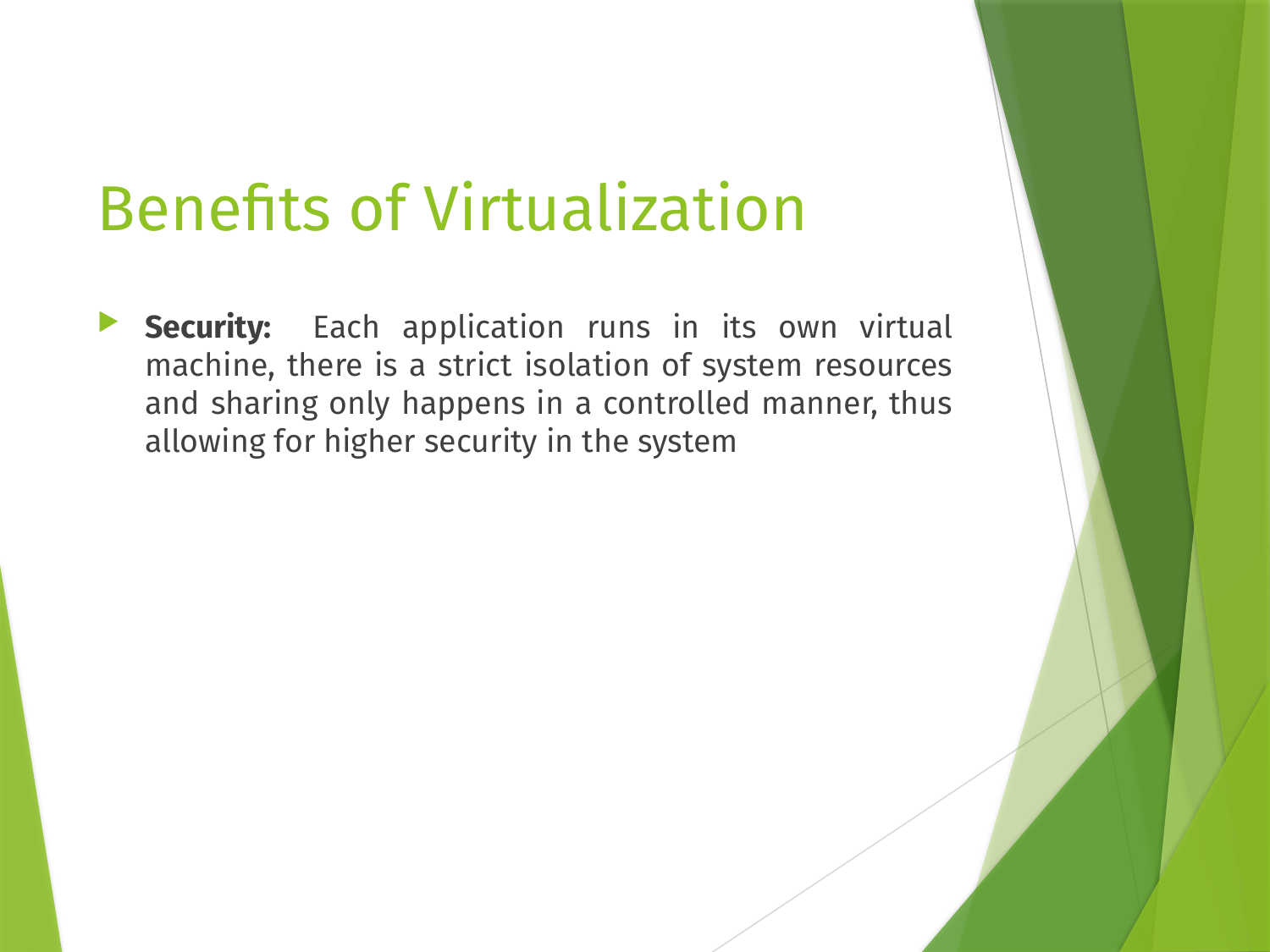

# Benefits of Virtualization
Security:  Each application runs in its own virtual machine, there is a strict isolation of system resources and sharing only happens in a controlled manner, thus allowing for higher security in the system